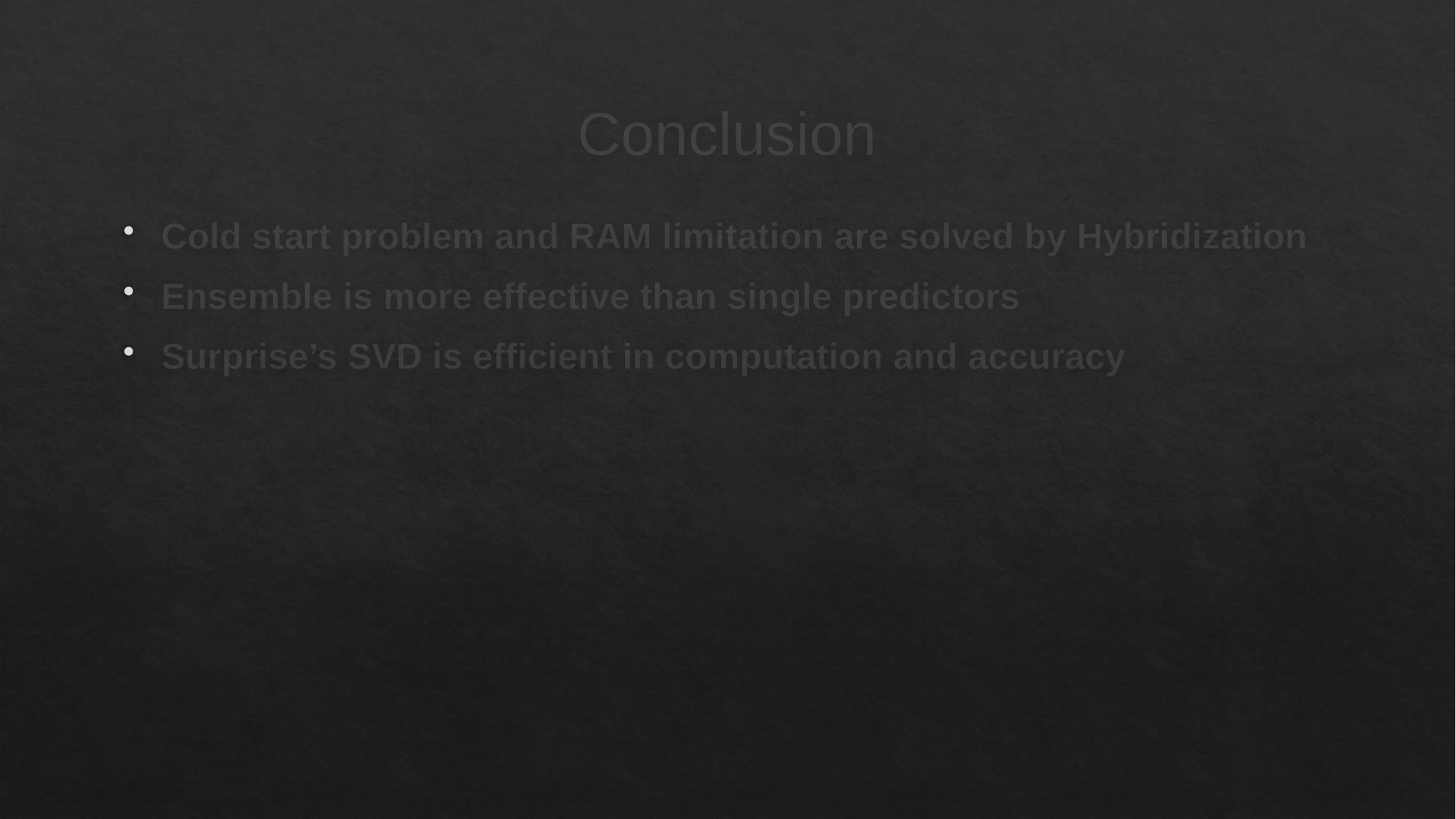

# Conclusion
Cold start problem and RAM limitation are solved by Hybridization
Ensemble is more effective than single predictors
Surprise’s SVD is efficient in computation and accuracy